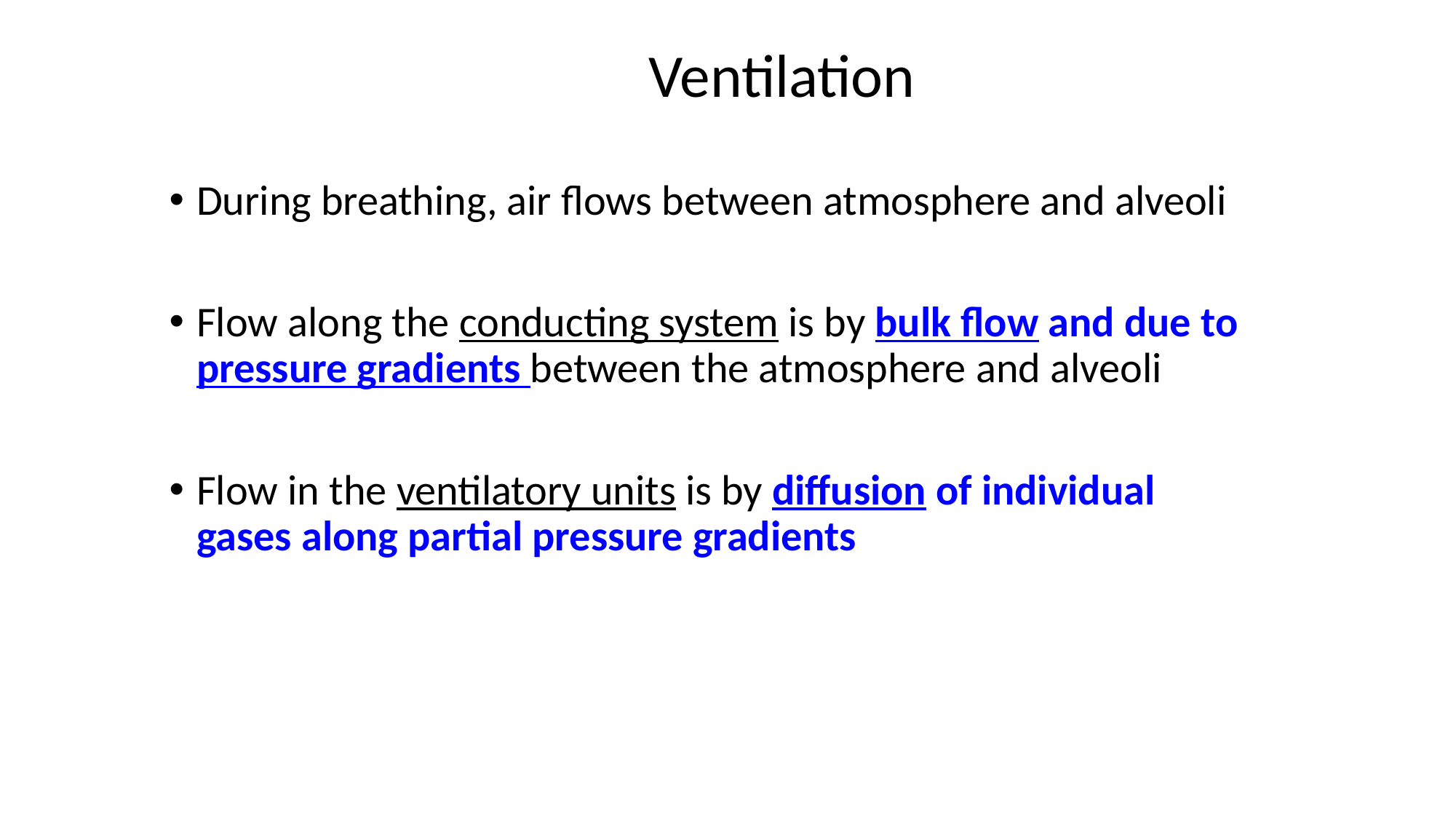

# Ventilation
During breathing, air flows between atmosphere and alveoli

Flow along the conducting system is by bulk flow and due to pressure gradients between the atmosphere and alveoli

Flow in the ventilatory units is by diffusion of individual gases along partial pressure gradients